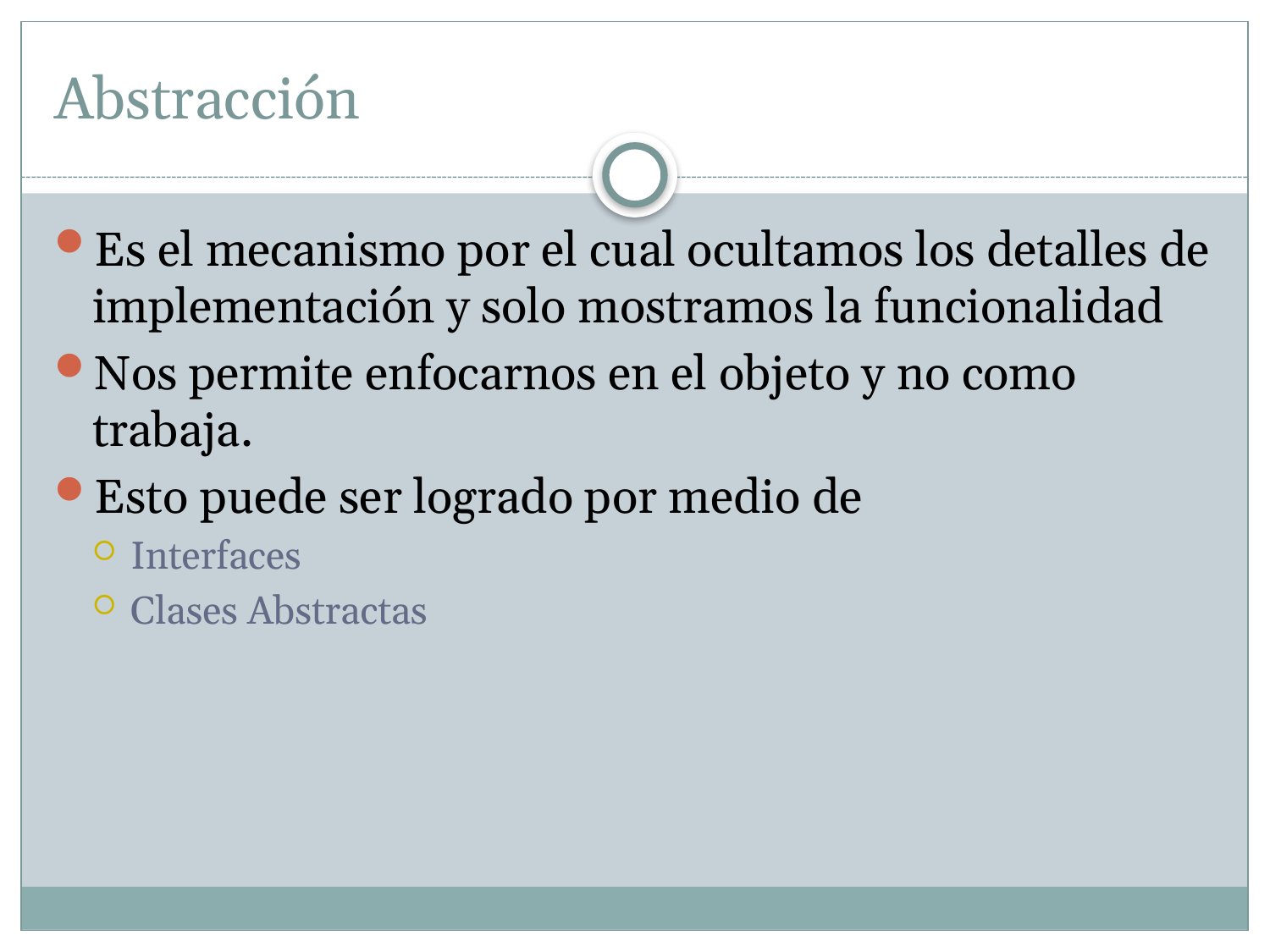

# Abstracción
Es el mecanismo por el cual ocultamos los detalles de implementación y solo mostramos la funcionalidad
Nos permite enfocarnos en el objeto y no como trabaja.
Esto puede ser logrado por medio de
Interfaces
Clases Abstractas